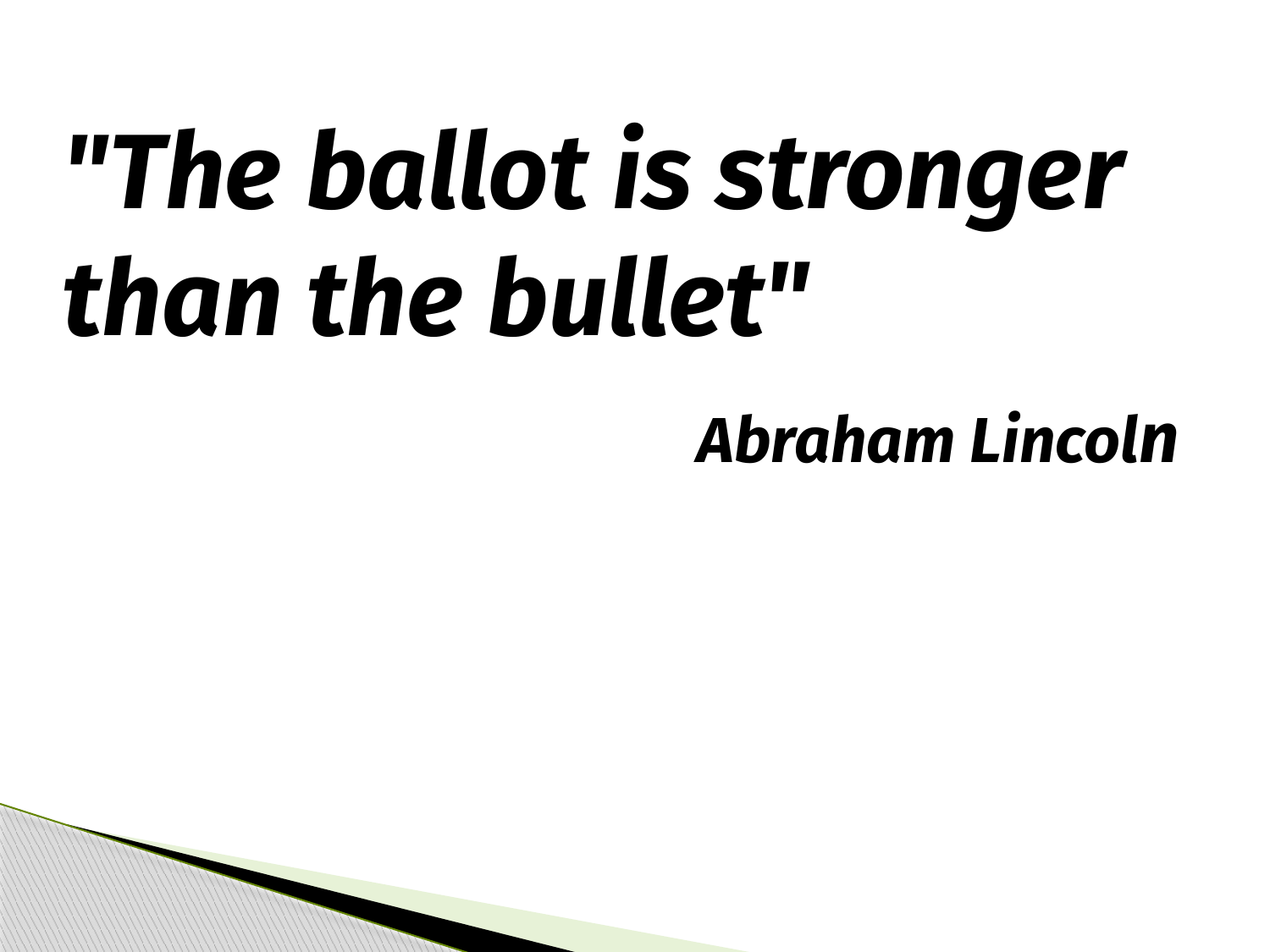

"The ballot is stronger than the bullet"
					Abraham Lincoln